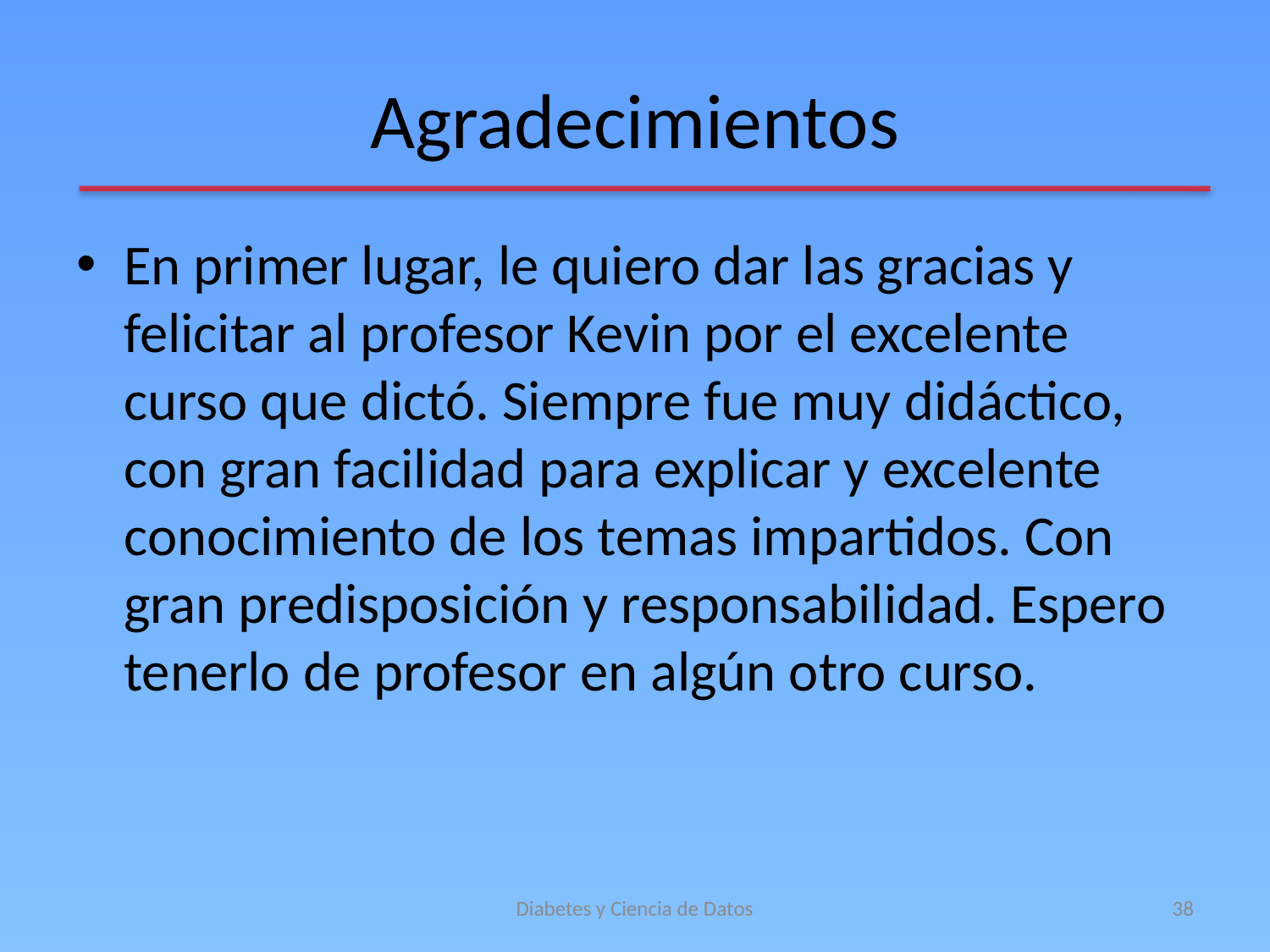

# Agradecimientos
En primer lugar, le quiero dar las gracias y felicitar al profesor Kevin por el excelente curso que dictó. Siempre fue muy didáctico, con gran facilidad para explicar y excelente conocimiento de los temas impartidos. Con gran predisposición y responsabilidad. Espero tenerlo de profesor en algún otro curso.
Diabetes y Ciencia de Datos
38